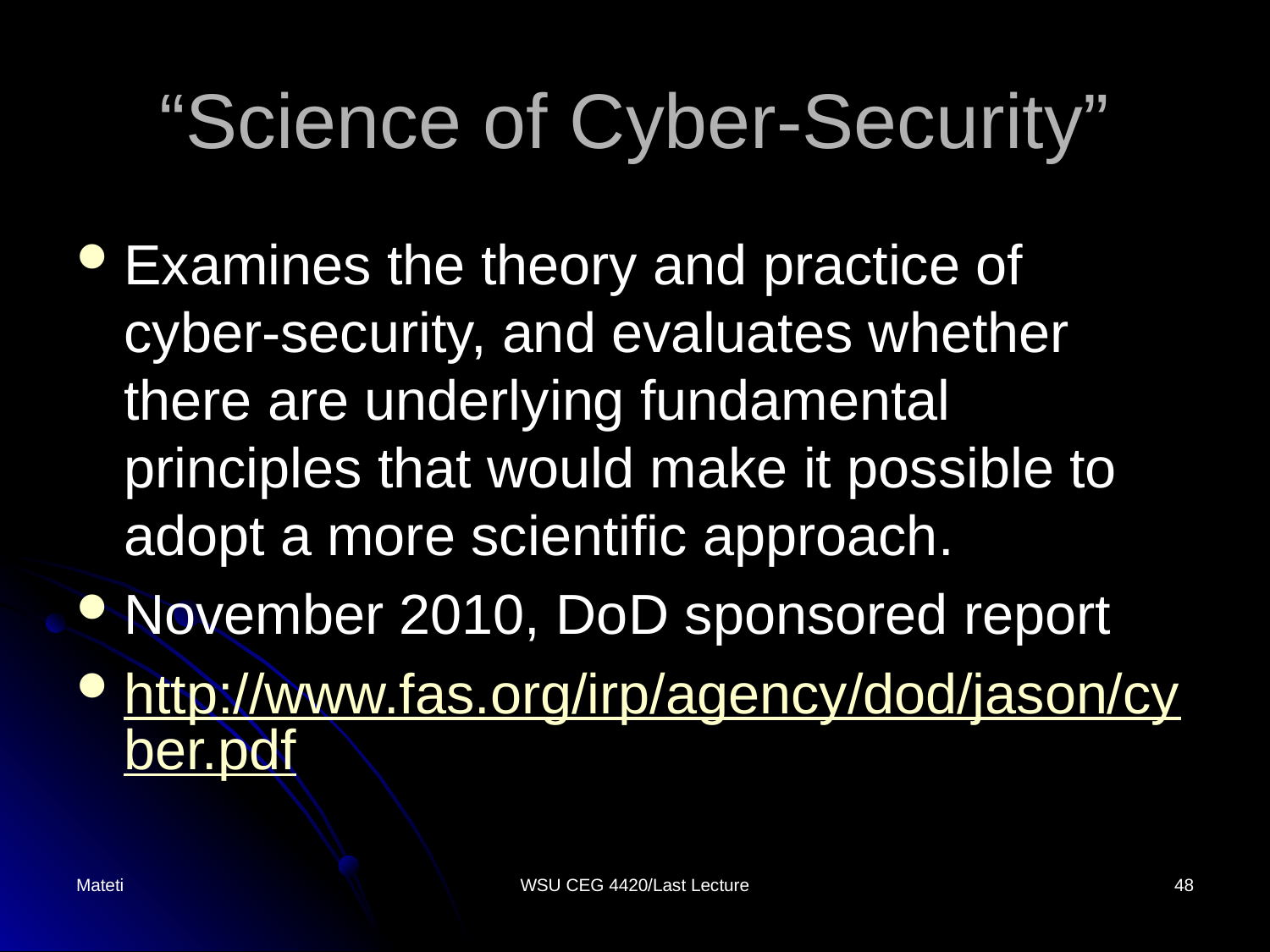

# “Science of Cyber-Security”
Examines the theory and practice of cyber-security, and evaluates whether there are underlying fundamental principles that would make it possible to adopt a more scientific approach.
November 2010, DoD sponsored report
http://www.fas.org/irp/agency/dod/jason/cyber.pdf
Mateti
WSU CEG 4420/Last Lecture
48